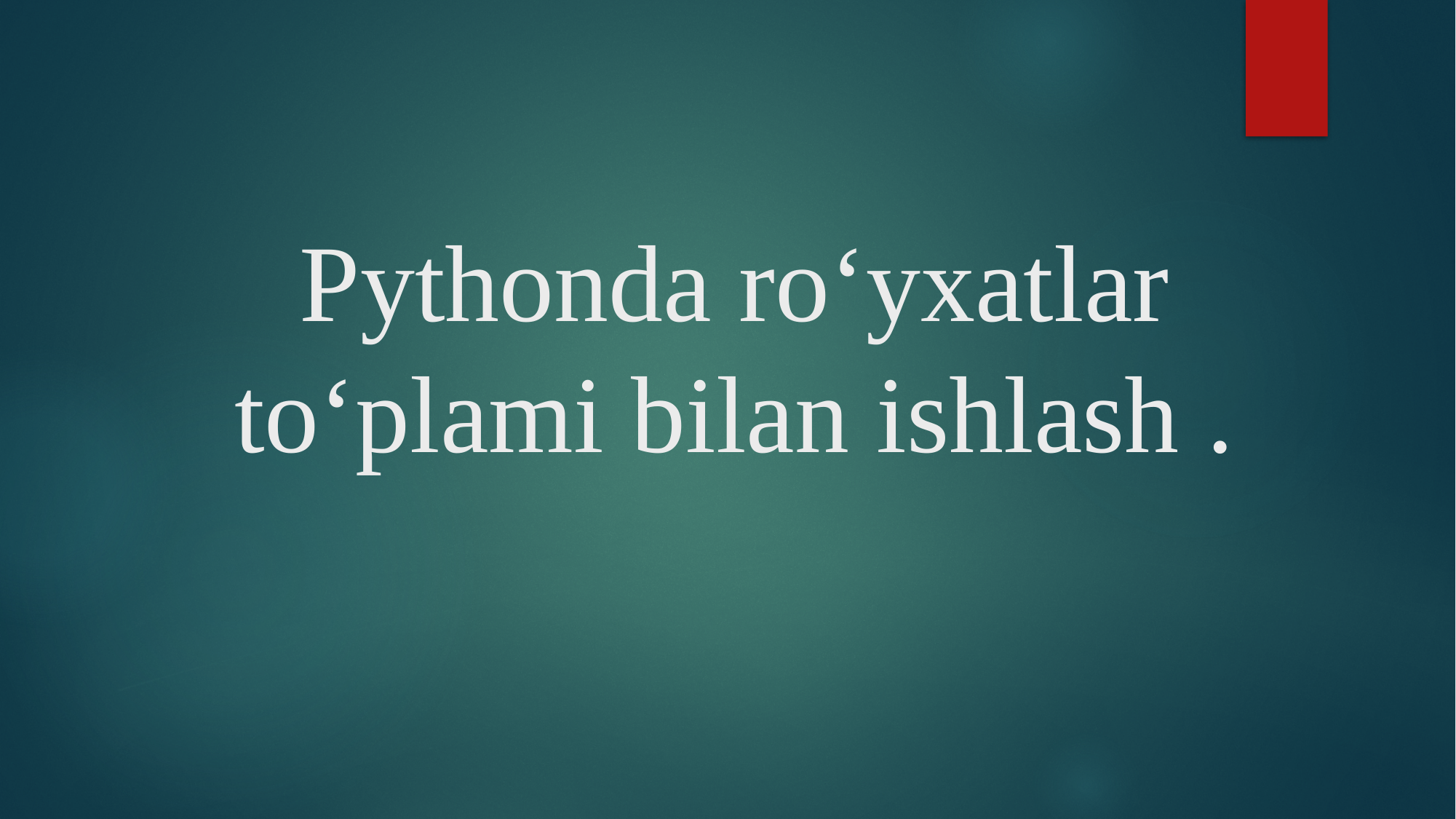

# Pythonda ro‘yxatlar to‘plami bilan ishlash .